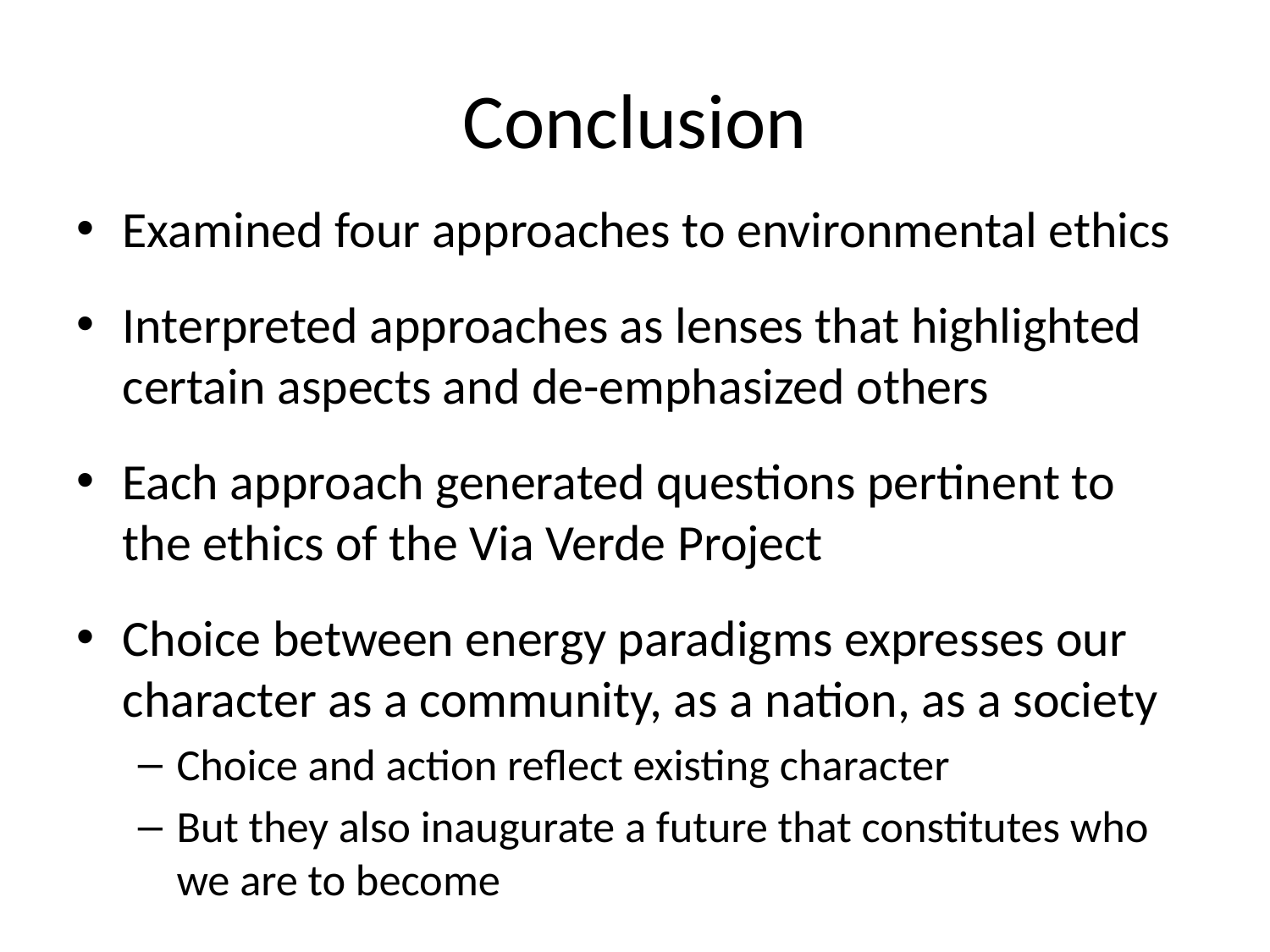

# Conclusion
Examined four approaches to environmental ethics

Interpreted approaches as lenses that highlighted certain aspects and de-emphasized others

Each approach generated questions pertinent to the ethics of the Via Verde Project

Choice between energy paradigms expresses our character as a community, as a nation, as a society
Choice and action reflect existing character
But they also inaugurate a future that constitutes who we are to become